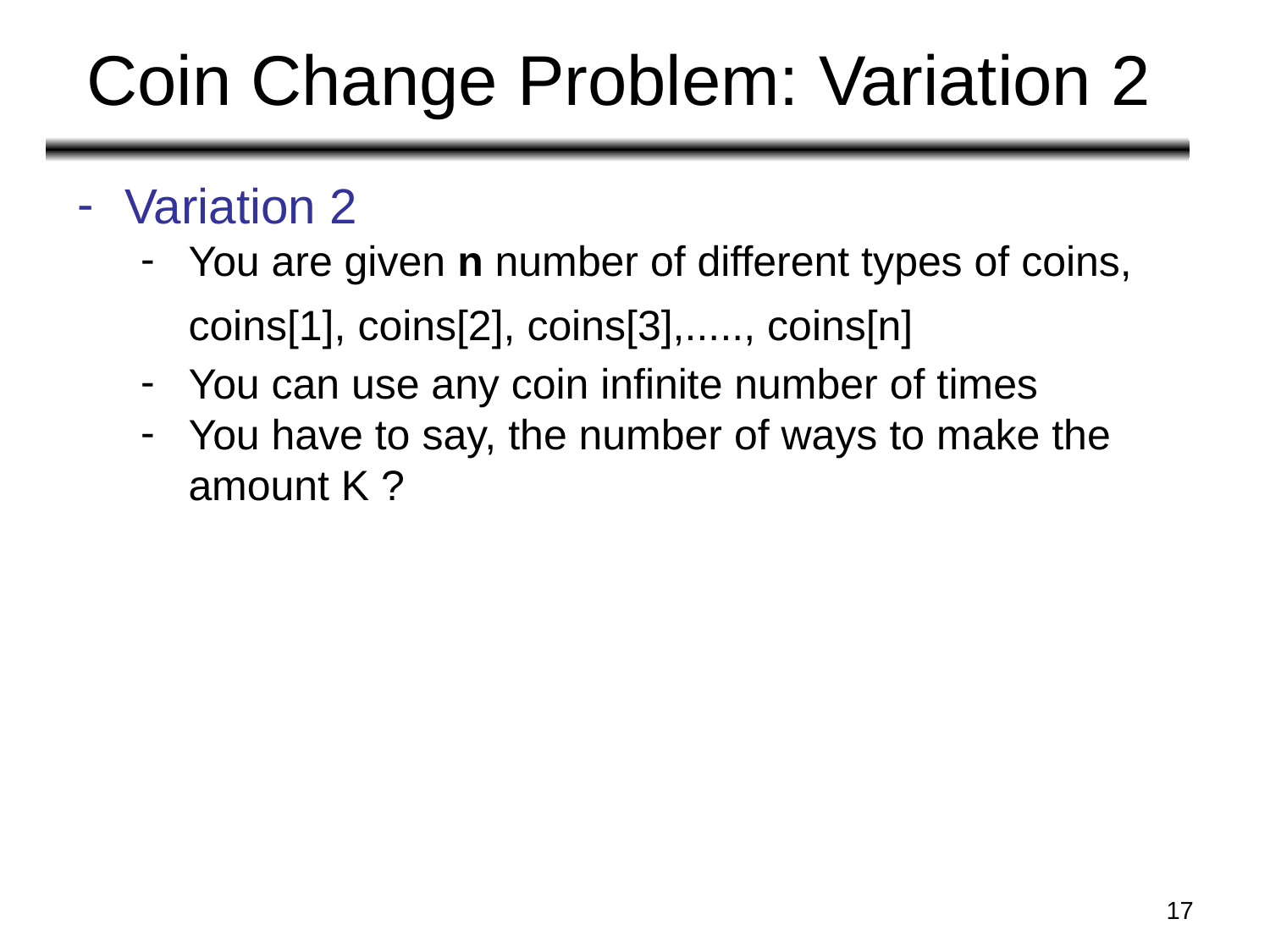

# Coin Change Problem: Variation 2
Variation 2
You are given n number of different types of coins,
coins[1], coins[2], coins[3],....., coins[n]
You can use any coin infinite number of times
You have to say, the number of ways to make the amount K ?

17